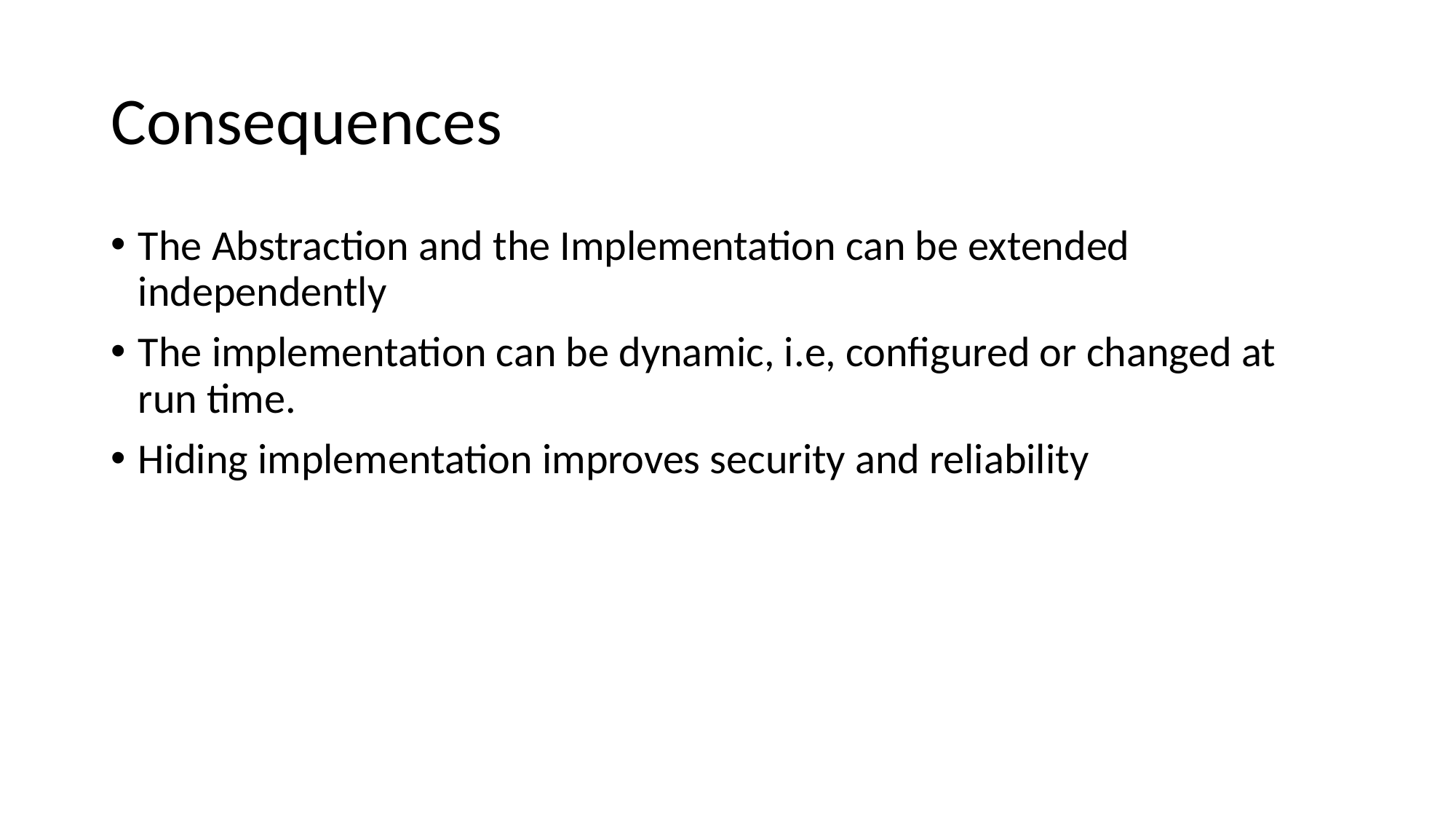

# Consequences
The Abstraction and the Implementation can be extended independently
The implementation can be dynamic, i.e, configured or changed at run time.
Hiding implementation improves security and reliability